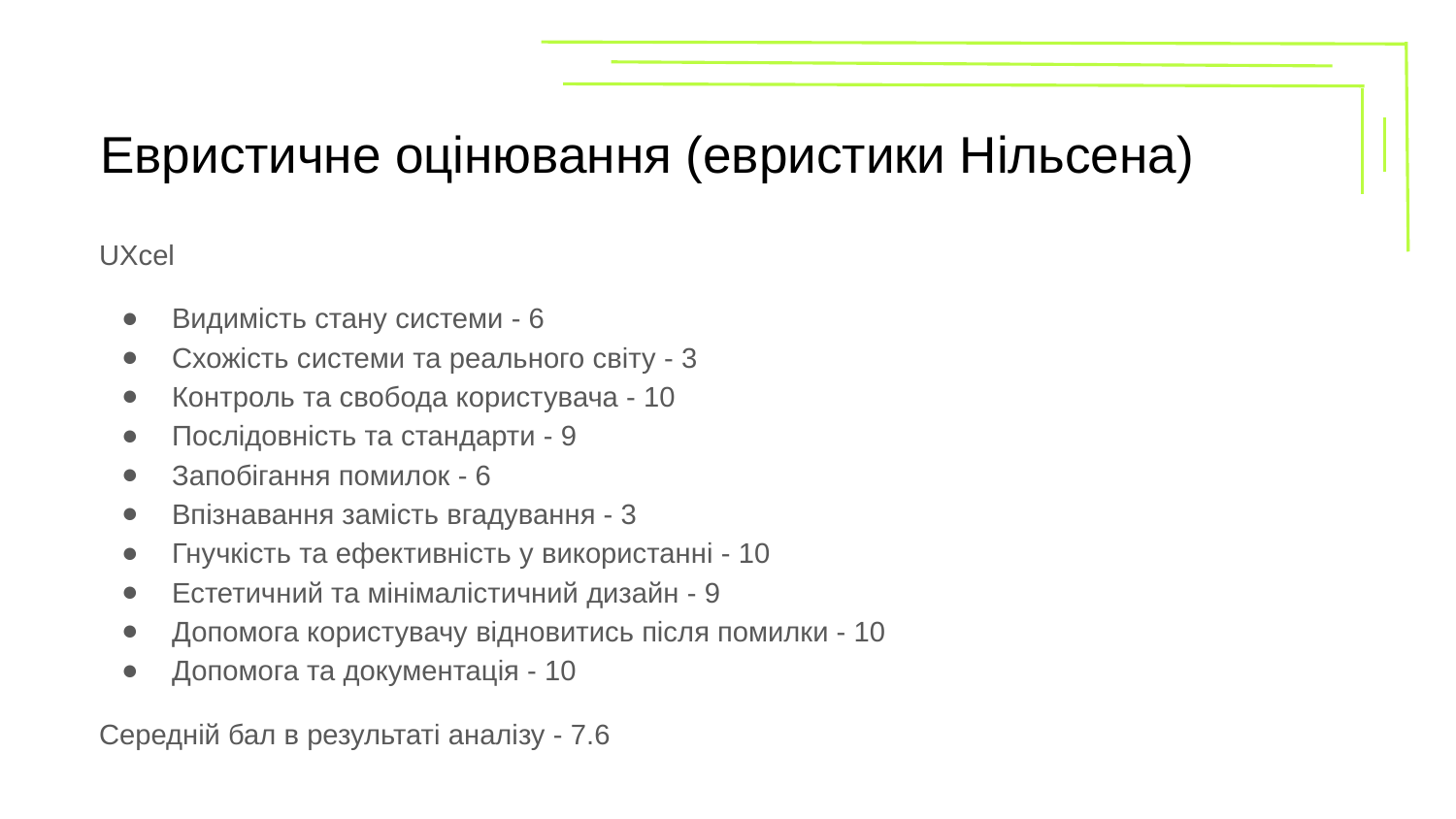

# Евристичне оцінювання (евристики Нільсена)
UXcel
Видимість стану системи - 6
Схожість системи та реального світу - 3
Контроль та свобода користувача - 10
Послідовність та стандарти - 9
Запобігання помилок - 6
Впізнавання замість вгадування - 3
Гнучкість та ефективність у використанні - 10
Естетичний та мінімалістичний дизайн - 9
Допомога користувачу відновитись після помилки - 10
Допомога та документація - 10
Середній бал в результаті аналізу - 7.6